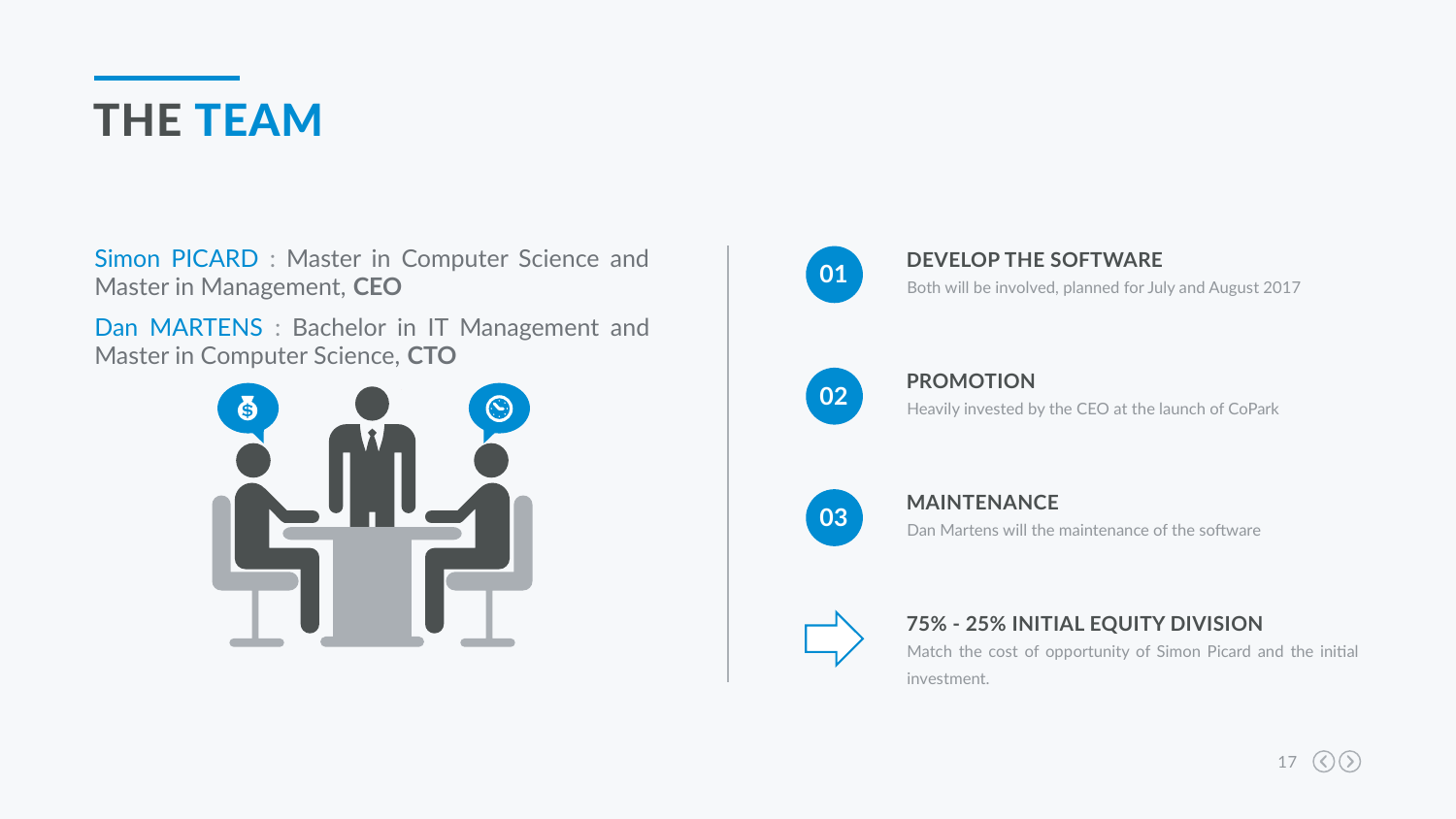

The Team

Develop the software
Both will be involved, planned for July and August 2017
Simon PICARD : Master in Computer Science and Master in Management, CEO
Dan MARTENS : Bachelor in IT Management and Master in Computer Science, CTO

01
Promotion
Heavily invested by the CEO at the launch of CoPark

02

Maintenance
Dan Martens will the maintenance of the software

03

75% - 25% initial equity division
Match the cost of opportunity of Simon Picard and the initial investment.